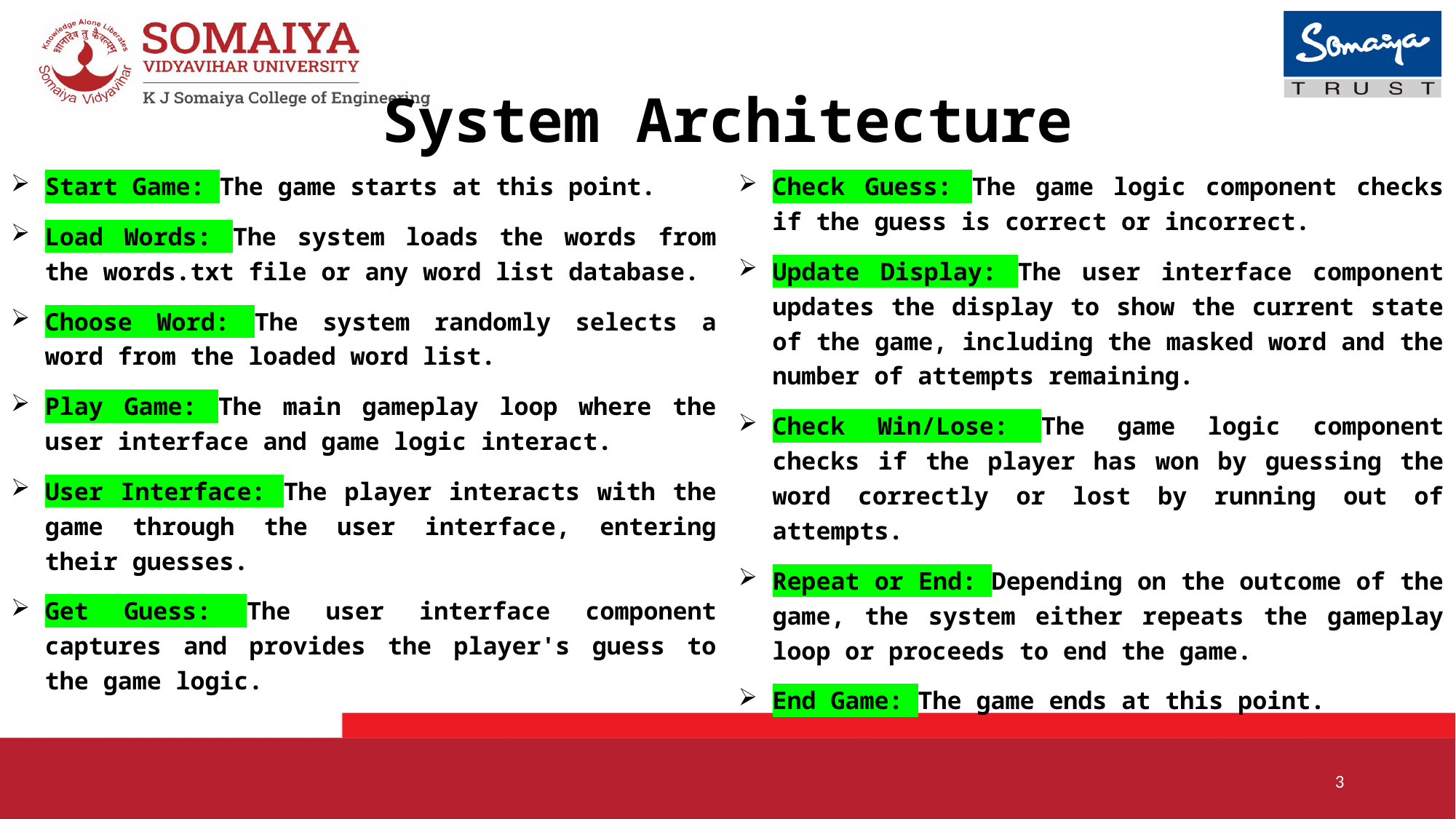

# System Architecture
Start Game: The game starts at this point.
Load Words: The system loads the words from the words.txt file or any word list database.
Choose Word: The system randomly selects a word from the loaded word list.
Play Game: The main gameplay loop where the user interface and game logic interact.
User Interface: The player interacts with the game through the user interface, entering their guesses.
Get Guess: The user interface component captures and provides the player's guess to the game logic.
Check Guess: The game logic component checks if the guess is correct or incorrect.
Update Display: The user interface component updates the display to show the current state of the game, including the masked word and the number of attempts remaining.
Check Win/Lose: The game logic component checks if the player has won by guessing the word correctly or lost by running out of attempts.
Repeat or End: Depending on the outcome of the game, the system either repeats the gameplay loop or proceeds to end the game.
End Game: The game ends at this point.
3